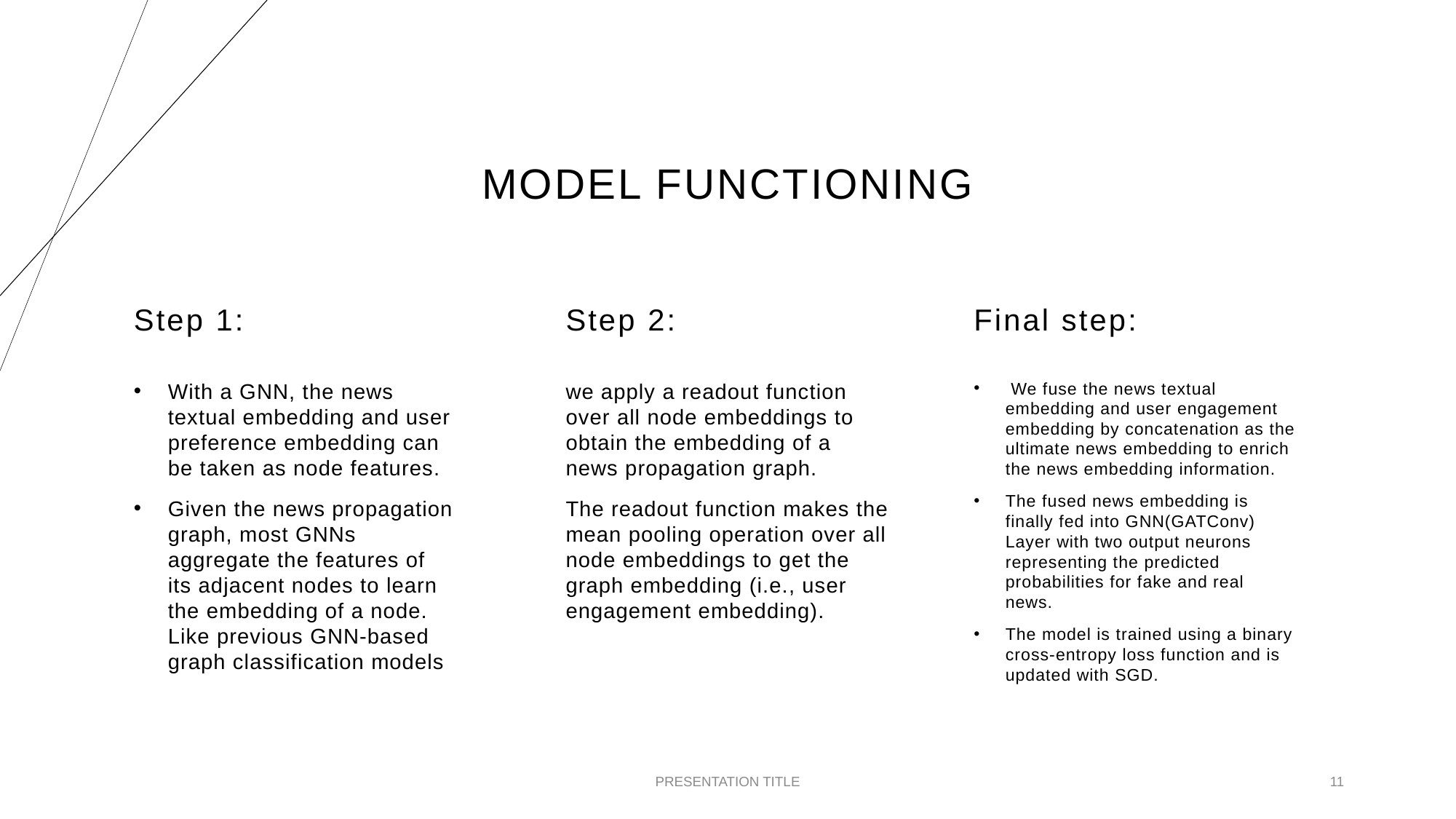

# Model functioning
Step 1:
Step 2:
Final step:
With a GNN, the news textual embedding and user preference embedding can be taken as node features.
Given the news propagation graph, most GNNs aggregate the features of its adjacent nodes to learn the embedding of a node. Like previous GNN-based graph classification models
we apply a readout function over all node embeddings to obtain the embedding of a news propagation graph.
The readout function makes the mean pooling operation over all node embeddings to get the graph embedding (i.e., user engagement embedding).
 We fuse the news textual embedding and user engagement embedding by concatenation as the ultimate news embedding to enrich the news embedding information.
The fused news embedding is finally fed into GNN(GATConv) Layer with two output neurons representing the predicted probabilities for fake and real news.
The model is trained using a binary cross-entropy loss function and is updated with SGD.
PRESENTATION TITLE
11